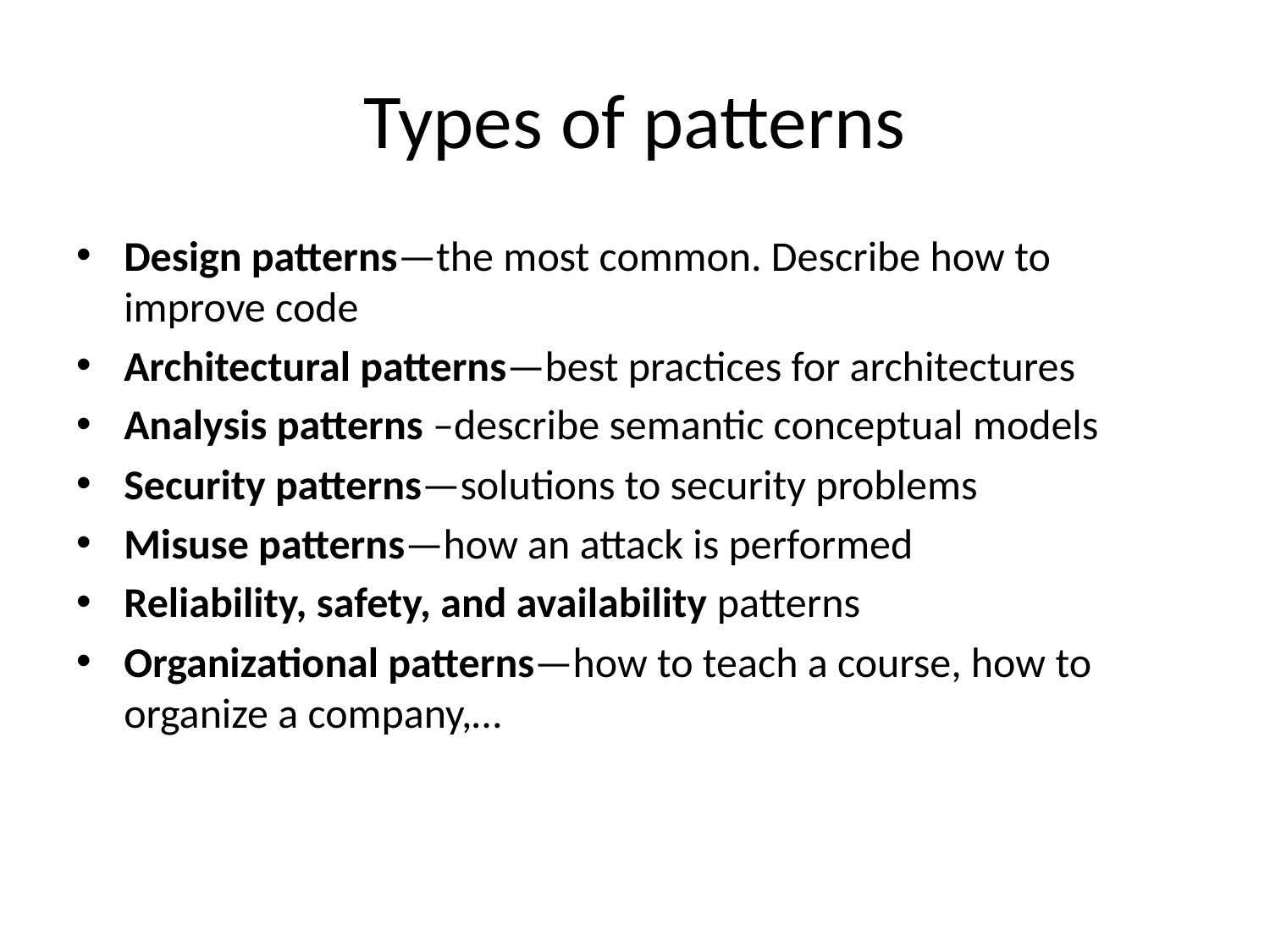

# Types of patterns
Design patterns—the most common. Describe how to improve code
Architectural patterns—best practices for architectures
Analysis patterns –describe semantic conceptual models
Security patterns—solutions to security problems
Misuse patterns—how an attack is performed
Reliability, safety, and availability patterns
Organizational patterns—how to teach a course, how to organize a company,…